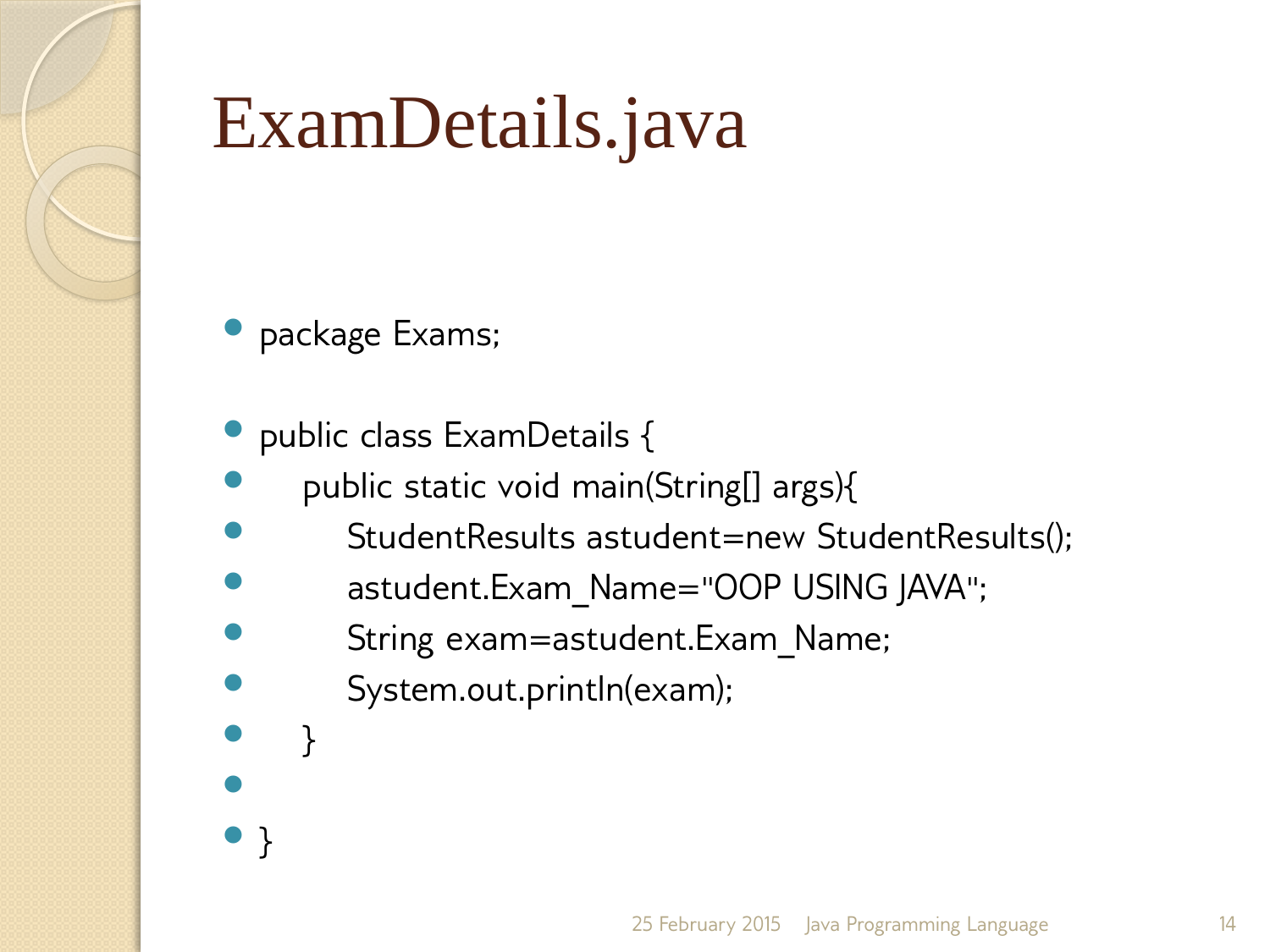

# ExamDetails.java

package Exams;

public class ExamDetails {
    public static void main(String[] args){
        StudentResults astudent=new StudentResults();
        astudent.Exam_Name="OOP USING JAVA";
        String exam=astudent.Exam_Name;
        System.out.println(exam);
    }

}

25 February 2015
Java Programming Language
14